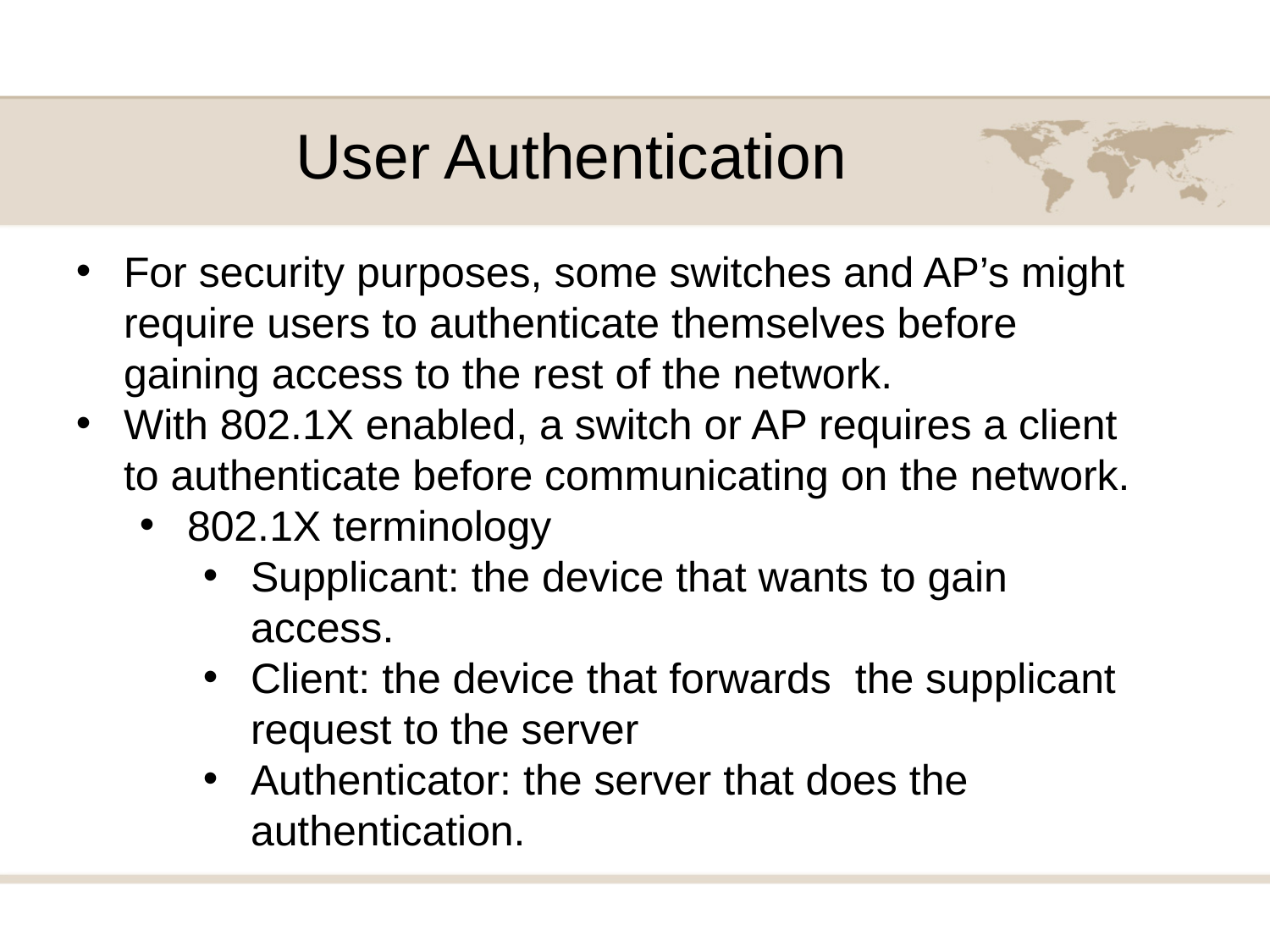

# User Authentication
For security purposes, some switches and AP’s might require users to authenticate themselves before gaining access to the rest of the network.
With 802.1X enabled, a switch or AP requires a client to authenticate before communicating on the network.
802.1X terminology
Supplicant: the device that wants to gain access.
Client: the device that forwards  the supplicant request to the server
Authenticator: the server that does the authentication.